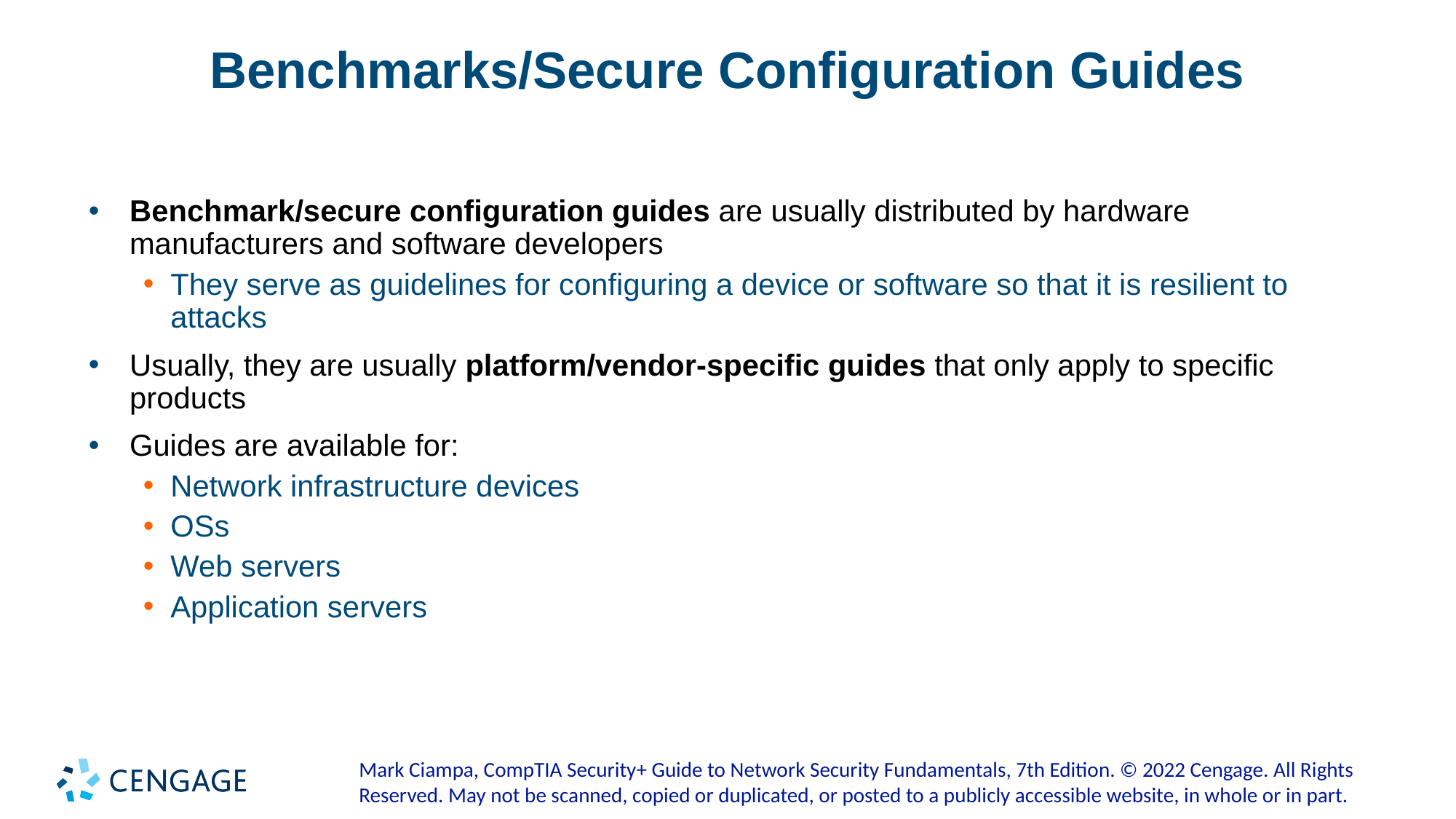

# Benchmarks/Secure Configuration Guides
Benchmark/secure configuration guides are usually distributed by hardware manufacturers and software developers
They serve as guidelines for configuring a device or software so that it is resilient to attacks
Usually, they are usually platform/vendor-specific guides that only apply to specific products
Guides are available for:
Network infrastructure devices
OSs
Web servers
Application servers